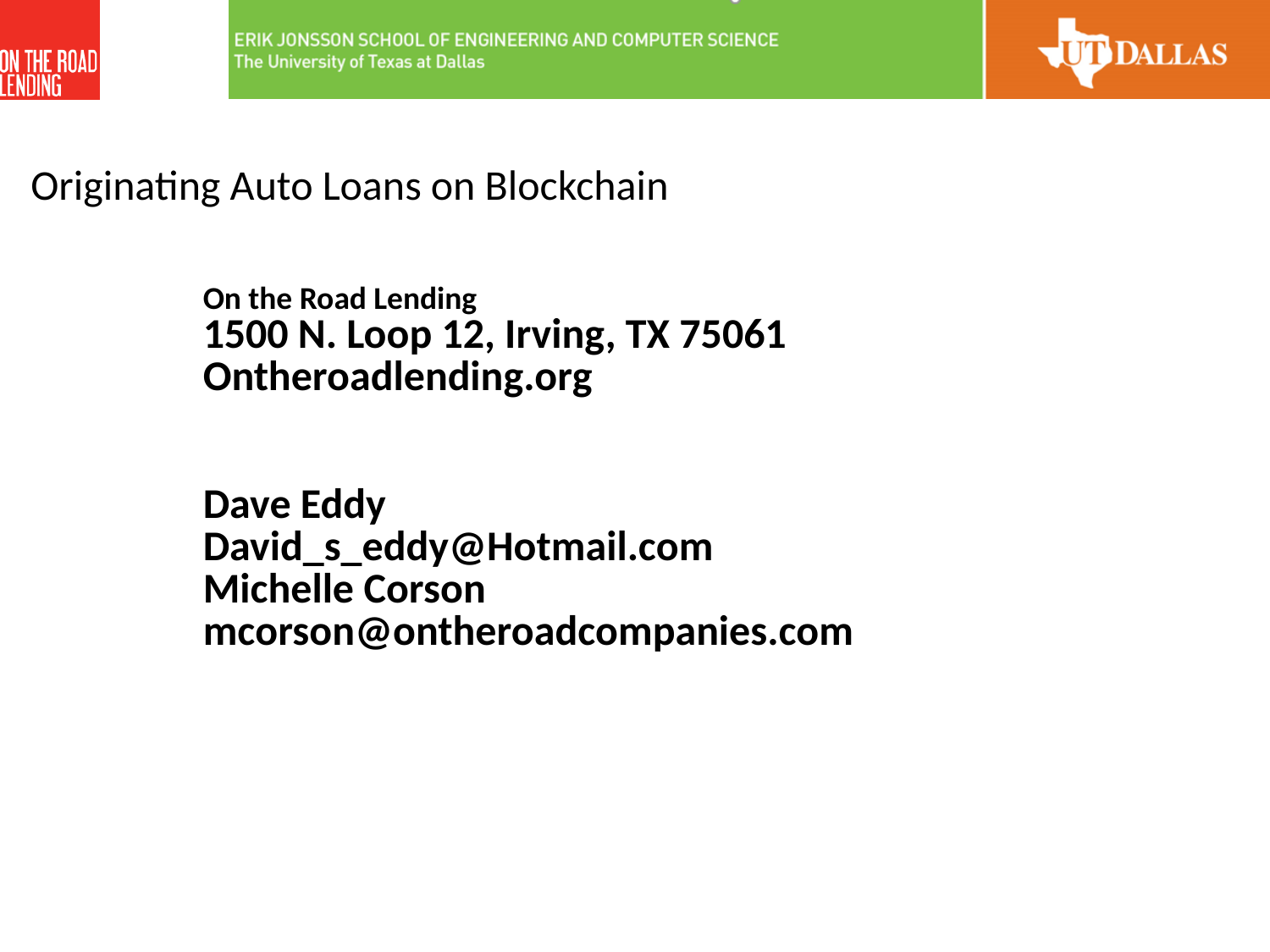

Originating Auto Loans on Blockchain
On the Road Lending
1500 N. Loop 12, Irving, TX 75061
Ontheroadlending.org

Dave Eddy
David_s_eddy@Hotmail.com
Michelle Corson
mcorson@ontheroadcompanies.com